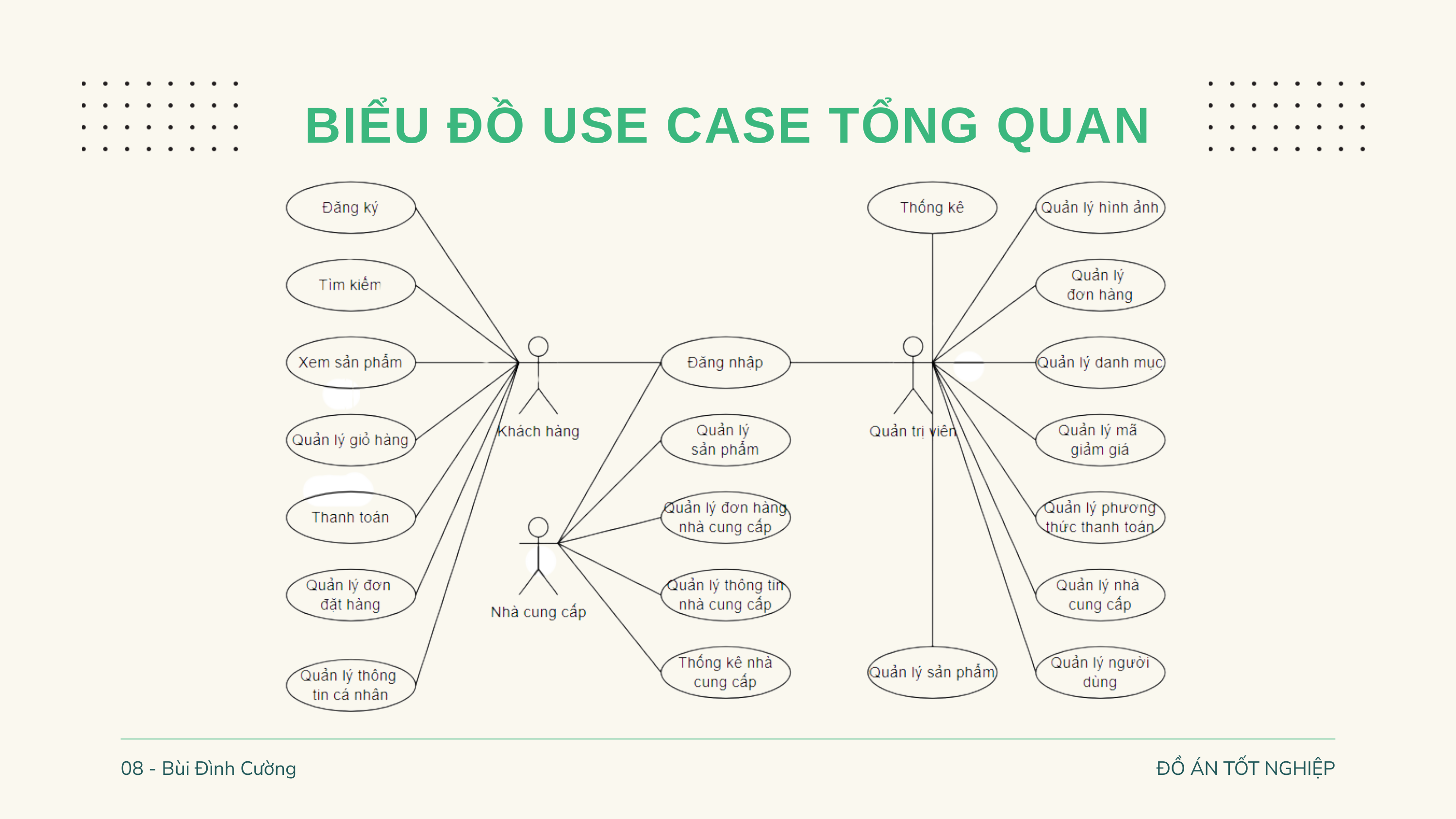

BIỂU ĐỒ USE CASE TỔNG QUAN

08 - Bùi Đình Cường
ĐỒ ÁN TỐT NGHIỆP